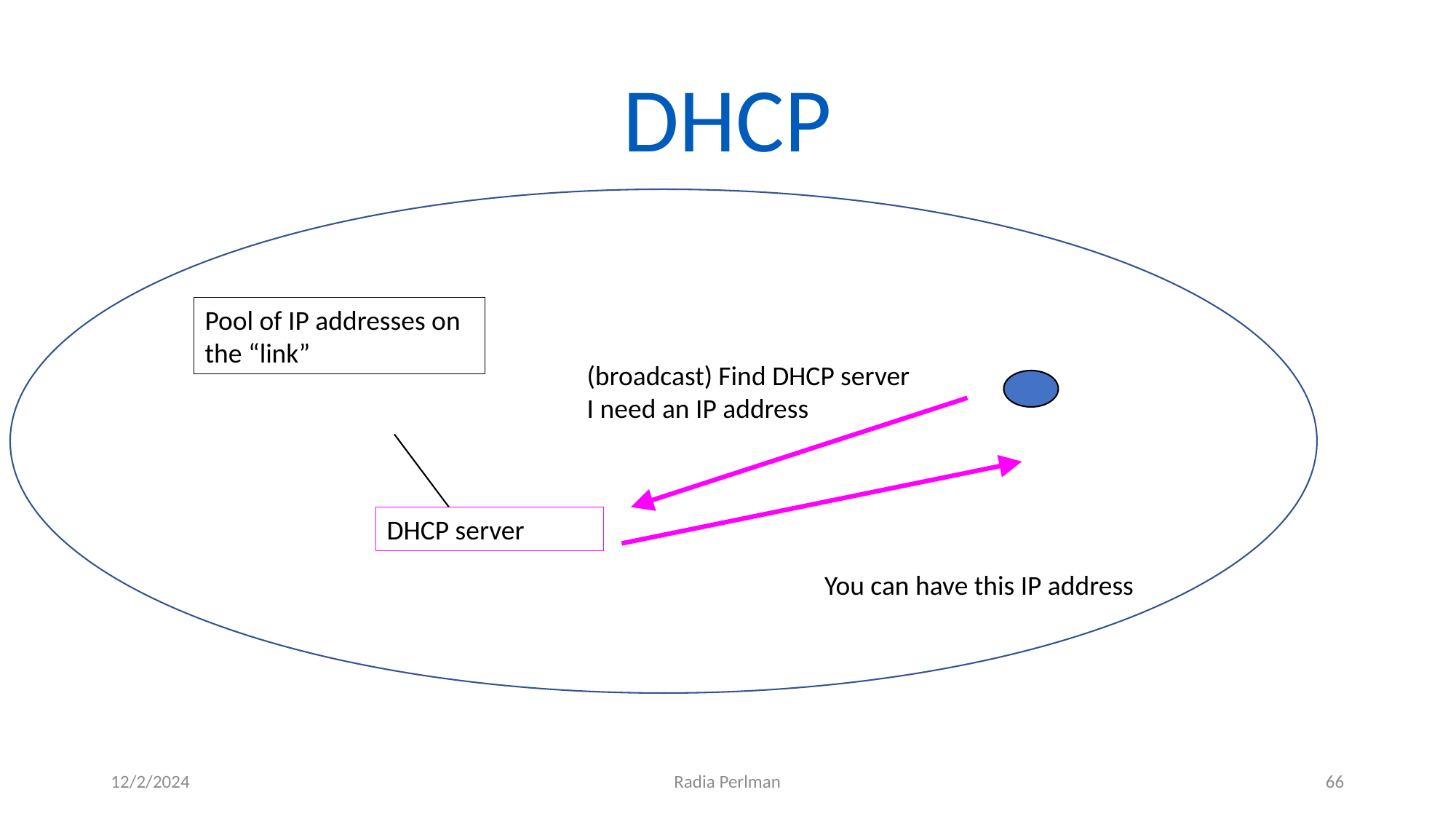

# DHCP

Pool of IP addresses on the “link”
(broadcast) Find DHCP server
I need an IP address

DHCP server
You can have this IP address
12/2/2024
Radia Perlman
66